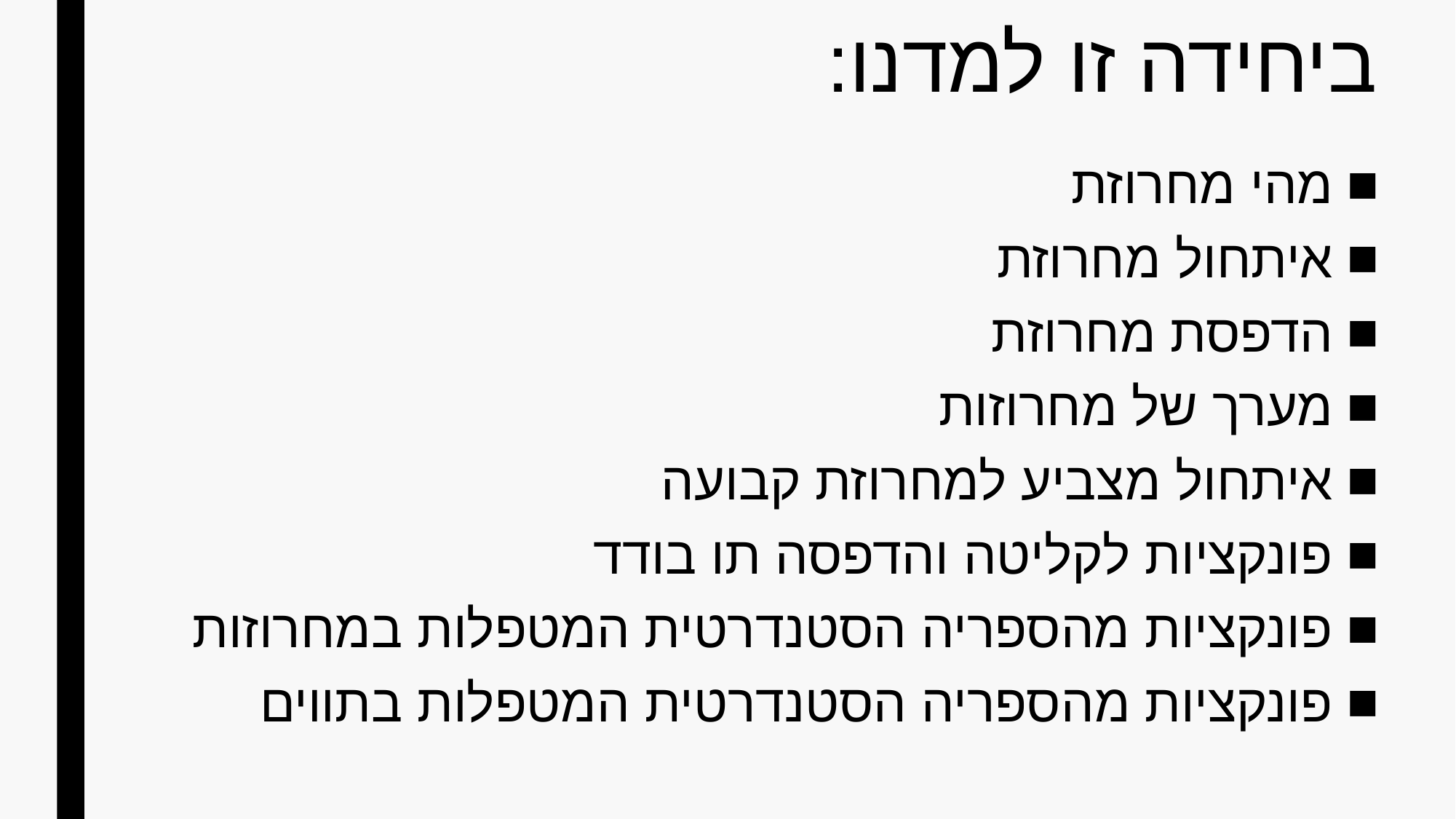

# ביחידה זו למדנו:
מהי מחרוזת
איתחול מחרוזת
הדפסת מחרוזת
מערך של מחרוזות
איתחול מצביע למחרוזת קבועה
פונקציות לקליטה והדפסה תו בודד
פונקציות מהספריה הסטנדרטית המטפלות במחרוזות
פונקציות מהספריה הסטנדרטית המטפלות בתווים